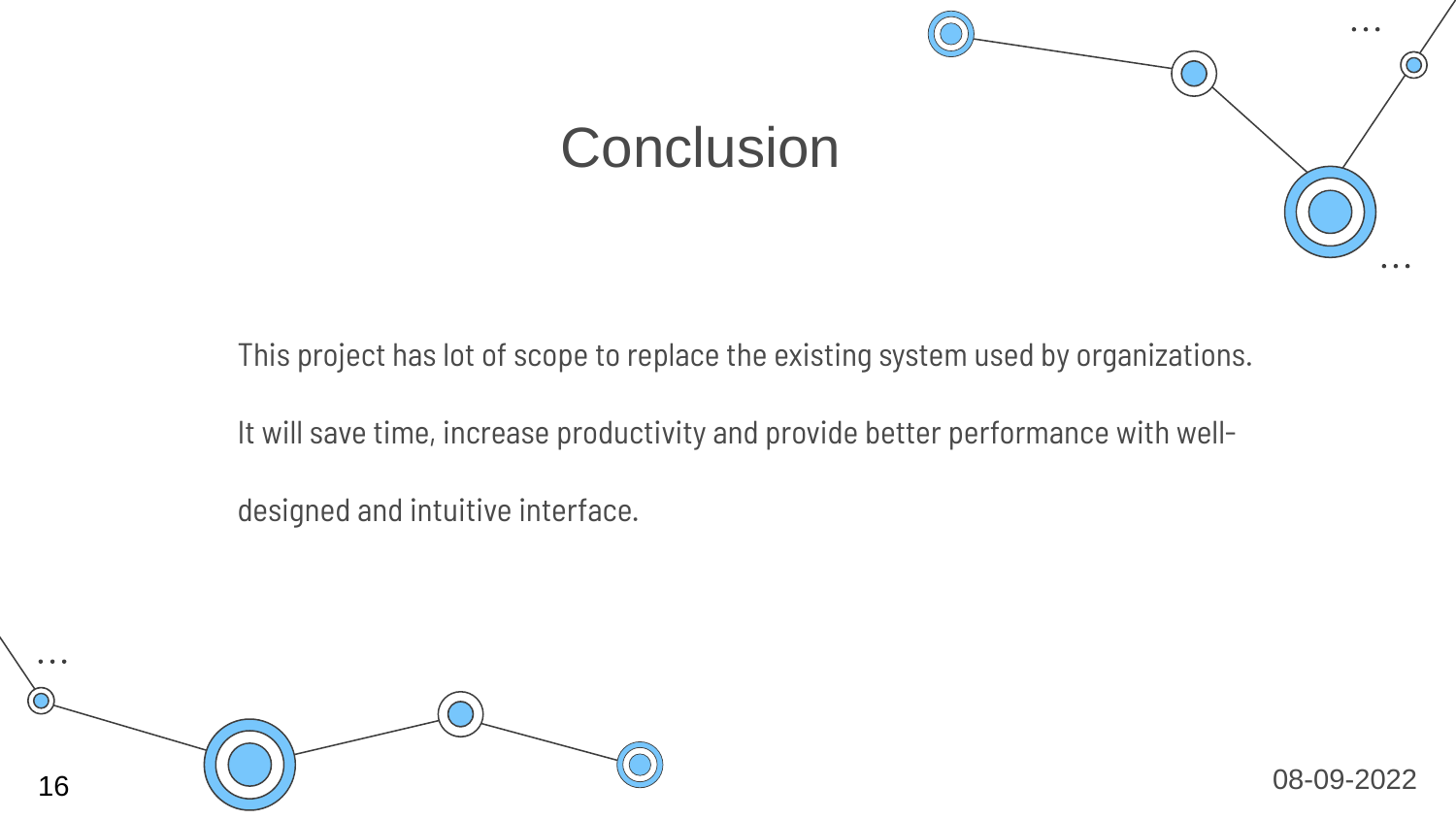

# Conclusion
This project has lot of scope to replace the existing system used by organizations. It will save time, increase productivity and provide better performance with well-designed and intuitive interface.
08-09-2022
16